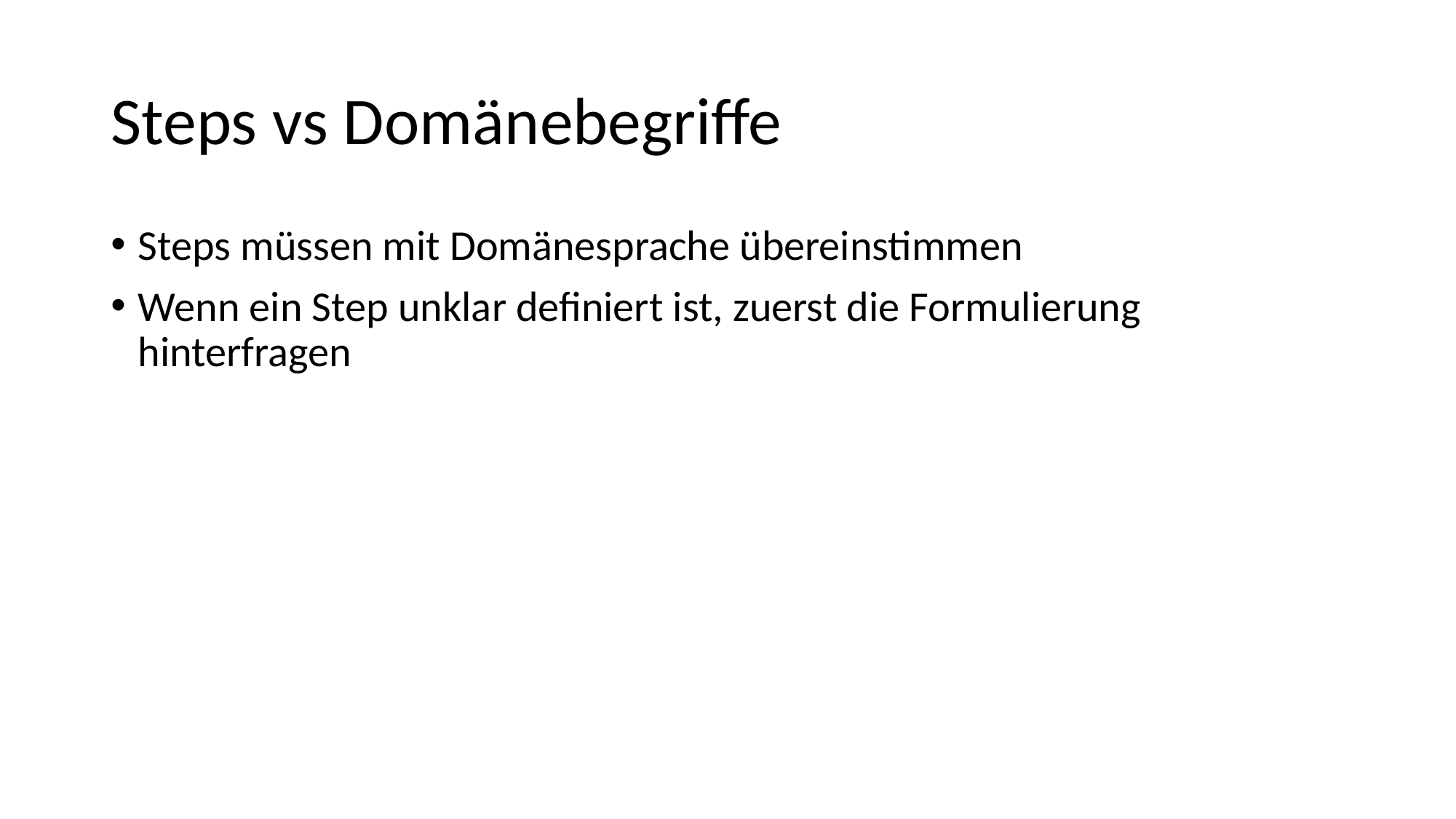

# Steps vs Domänebegriffe
Steps müssen mit Domänesprache übereinstimmen
Wenn ein Step unklar definiert ist, zuerst die Formulierung hinterfragen